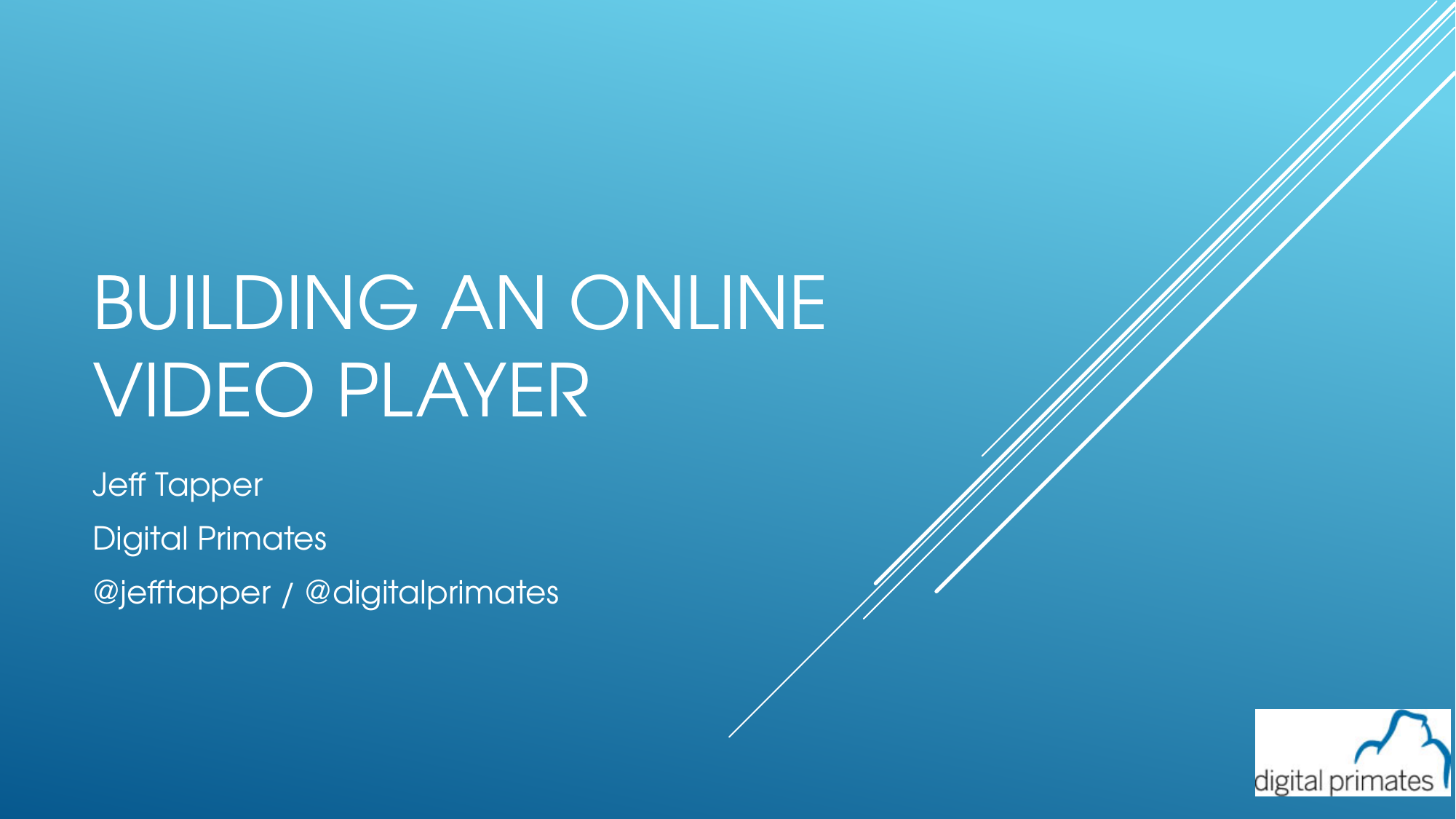

# Building an online Video Player
Jeff Tapper
Digital Primates
@jefftapper / @digitalprimates